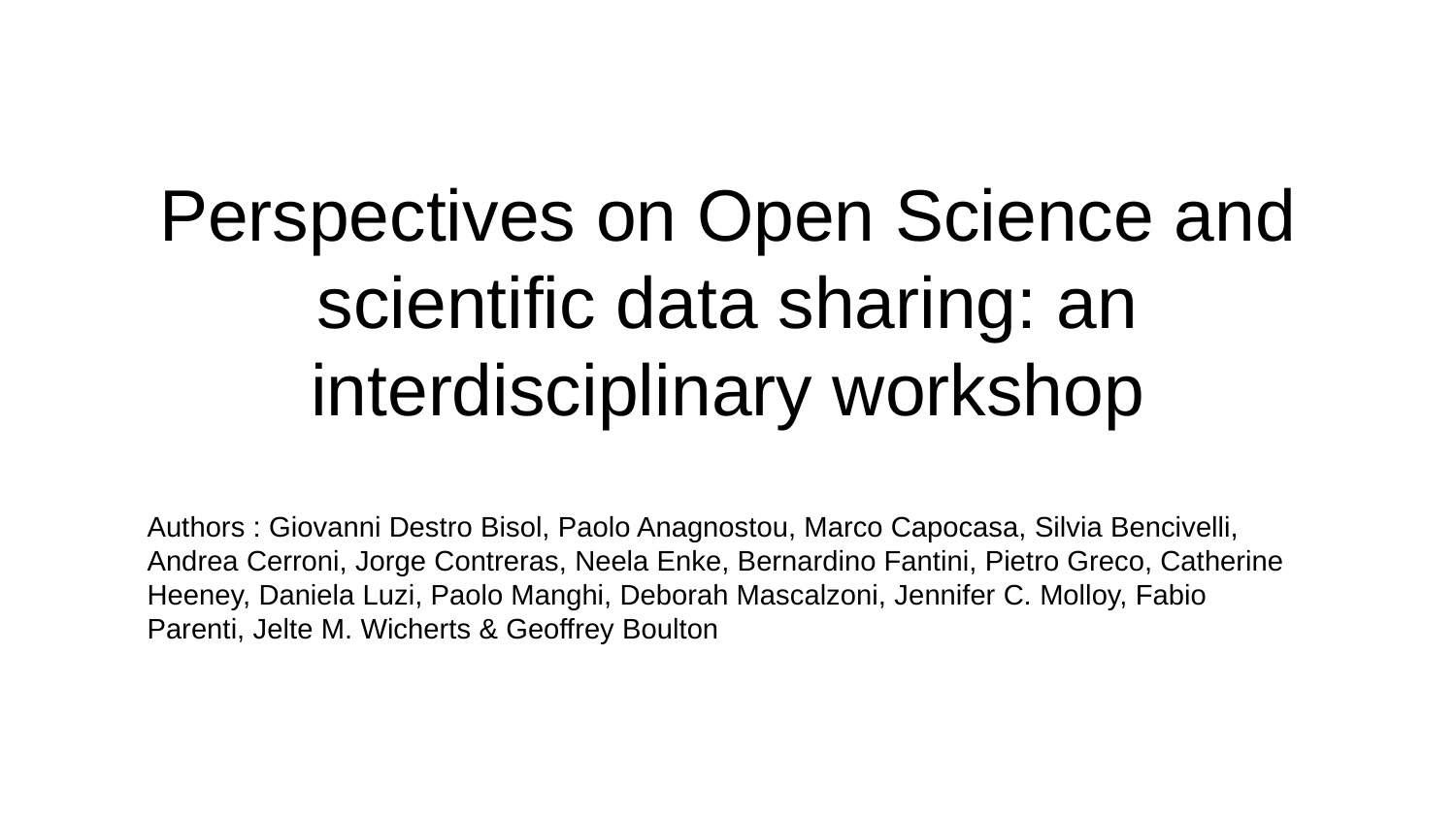

# Perspectives on Open Science and scientific data sharing: an interdisciplinary workshop
Authors : Giovanni Destro Bisol, Paolo Anagnostou, Marco Capocasa, Silvia Bencivelli, Andrea Cerroni, Jorge Contreras, Neela Enke, Bernardino Fantini, Pietro Greco, Catherine Heeney, Daniela Luzi, Paolo Manghi, Deborah Mascalzoni, Jennifer C. Molloy, Fabio Parenti, Jelte M. Wicherts & Geoffrey Boulton